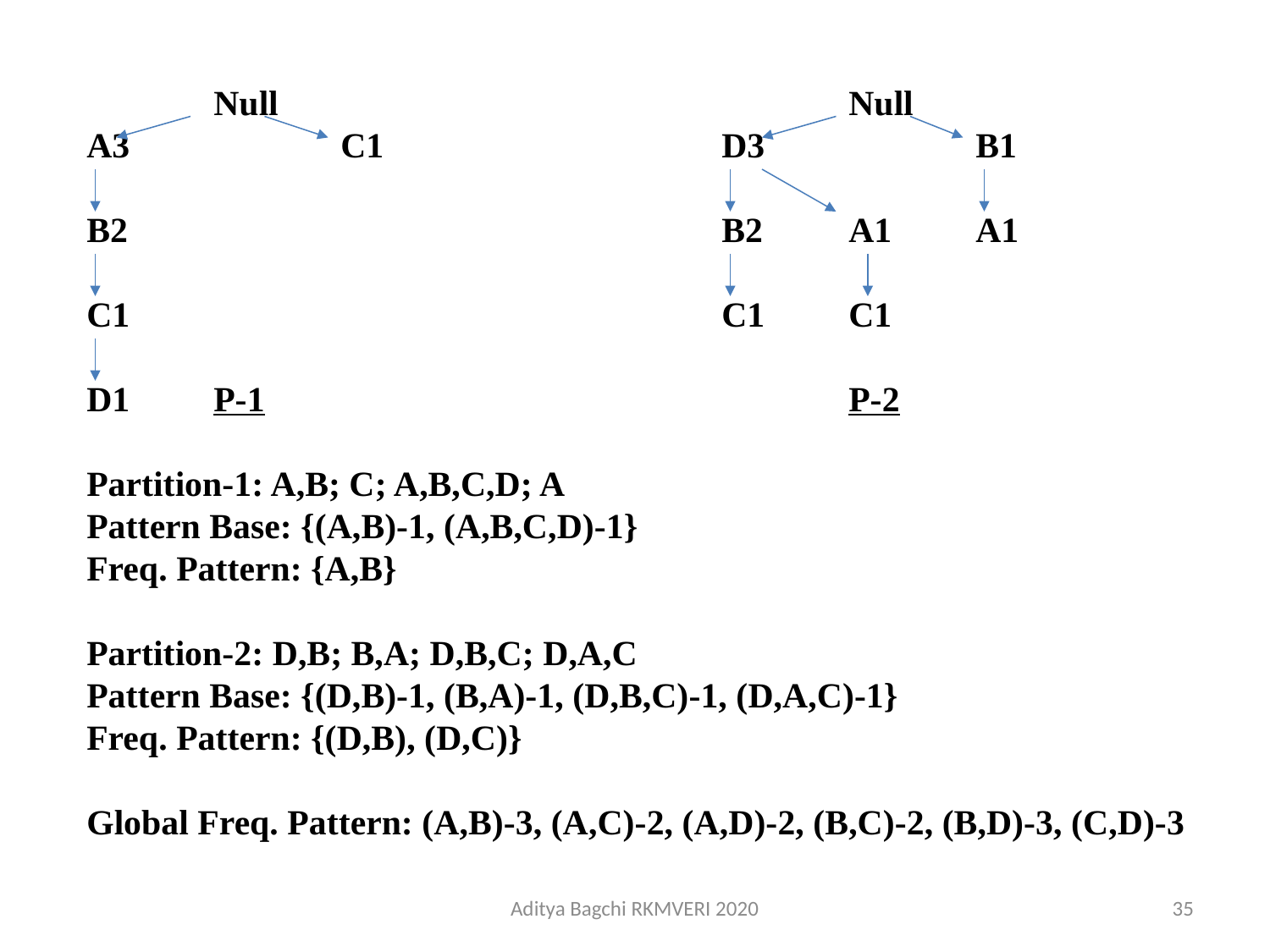

Null					Null
A3		C1			D3		B1

B2					B2	A1	A1

C1					C1	C1

D1	P-1					P-2

Partition-1: A,B; C; A,B,C,D; A
Pattern Base: {(A,B)-1, (A,B,C,D)-1}
Freq. Pattern: {A,B}

Partition-2: D,B; B,A; D,B,C; D,A,C
Pattern Base: {(D,B)-1, (B,A)-1, (D,B,C)-1, (D,A,C)-1}
Freq. Pattern: {(D,B), (D,C)}

Global Freq. Pattern: (A,B)-3, (A,C)-2, (A,D)-2, (B,C)-2, (B,D)-3, (C,D)-3
Aditya Bagchi RKMVERI 2020
35